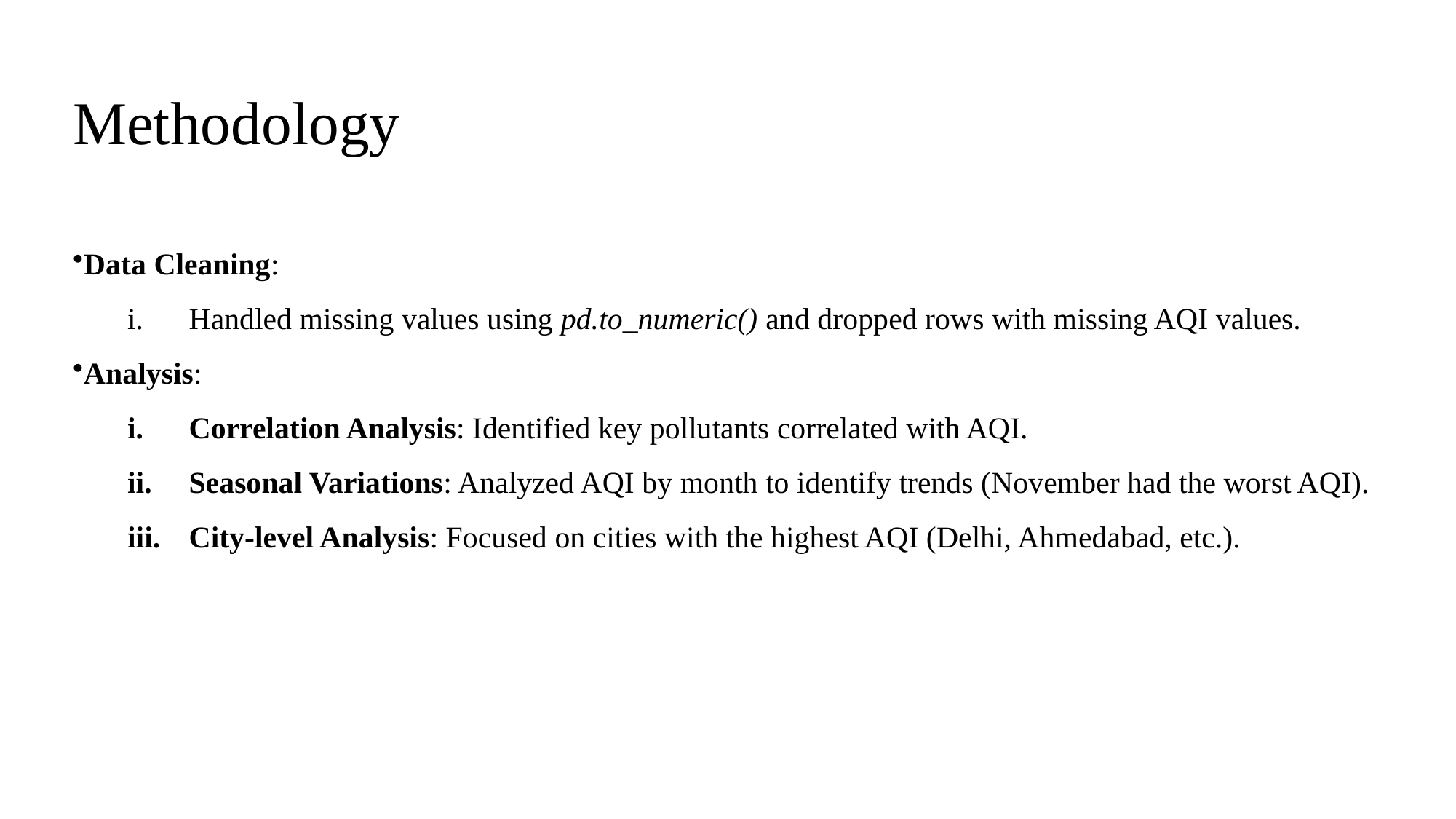

# Methodology
Data Cleaning:
Handled missing values using pd.to_numeric() and dropped rows with missing AQI values.
Analysis:
Correlation Analysis: Identified key pollutants correlated with AQI.
Seasonal Variations: Analyzed AQI by month to identify trends (November had the worst AQI).
City-level Analysis: Focused on cities with the highest AQI (Delhi, Ahmedabad, etc.).